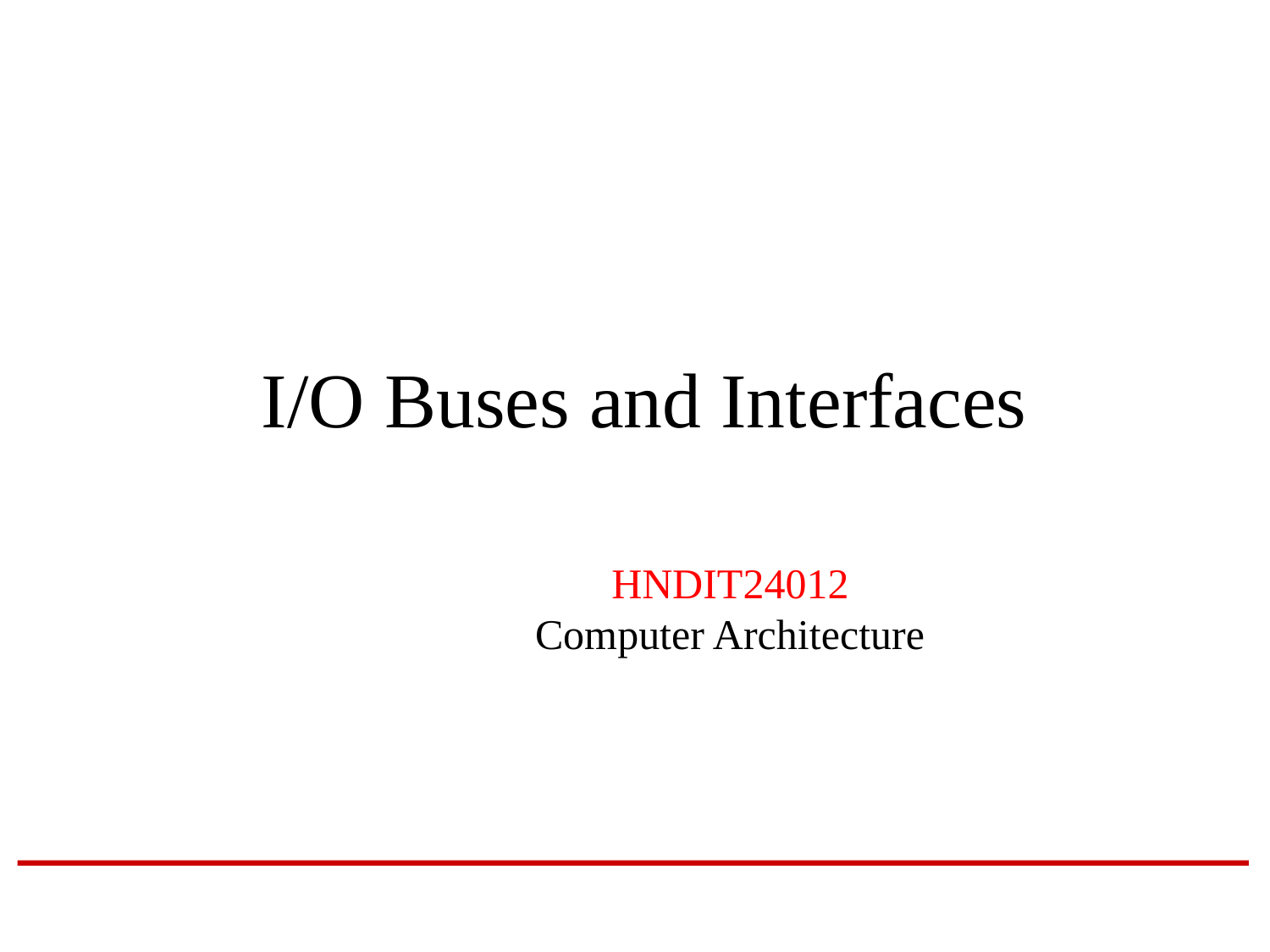

# I/O Buses and Interfaces
HNDIT24012
Computer Architecture